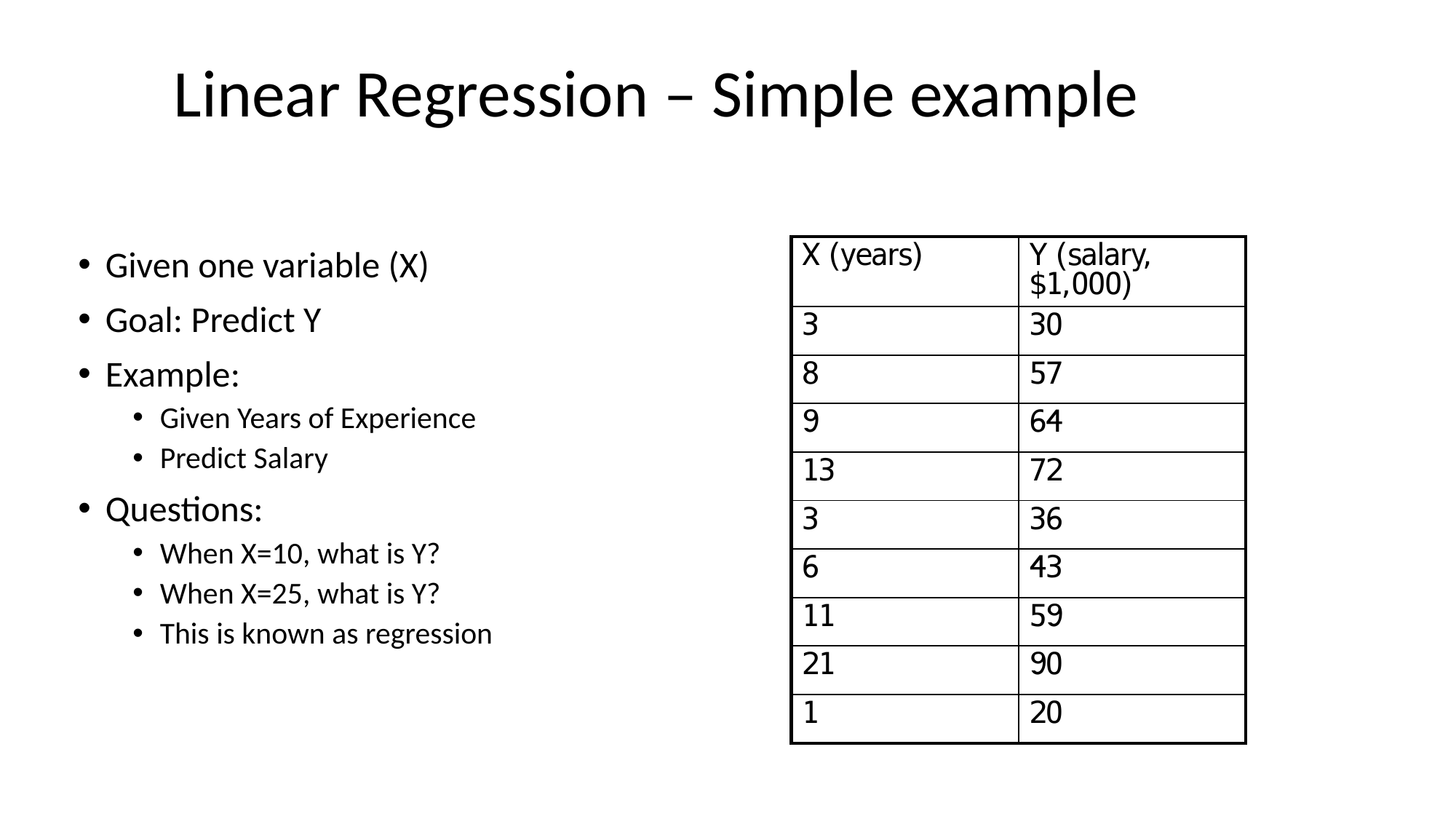

# Linear Regression – Simple example
| X (years) | Y (salary, $1,000) |
| --- | --- |
| 3 | 30 |
| 8 | 57 |
| 9 | 64 |
| 13 | 72 |
| 3 | 36 |
| 6 | 43 |
| 11 | 59 |
| 21 | 90 |
| 1 | 20 |
Given one variable (X)
Goal: Predict Y
Example:
Given Years of Experience
Predict Salary
Questions:
When X=10, what is Y?
When X=25, what is Y?
This is known as regression